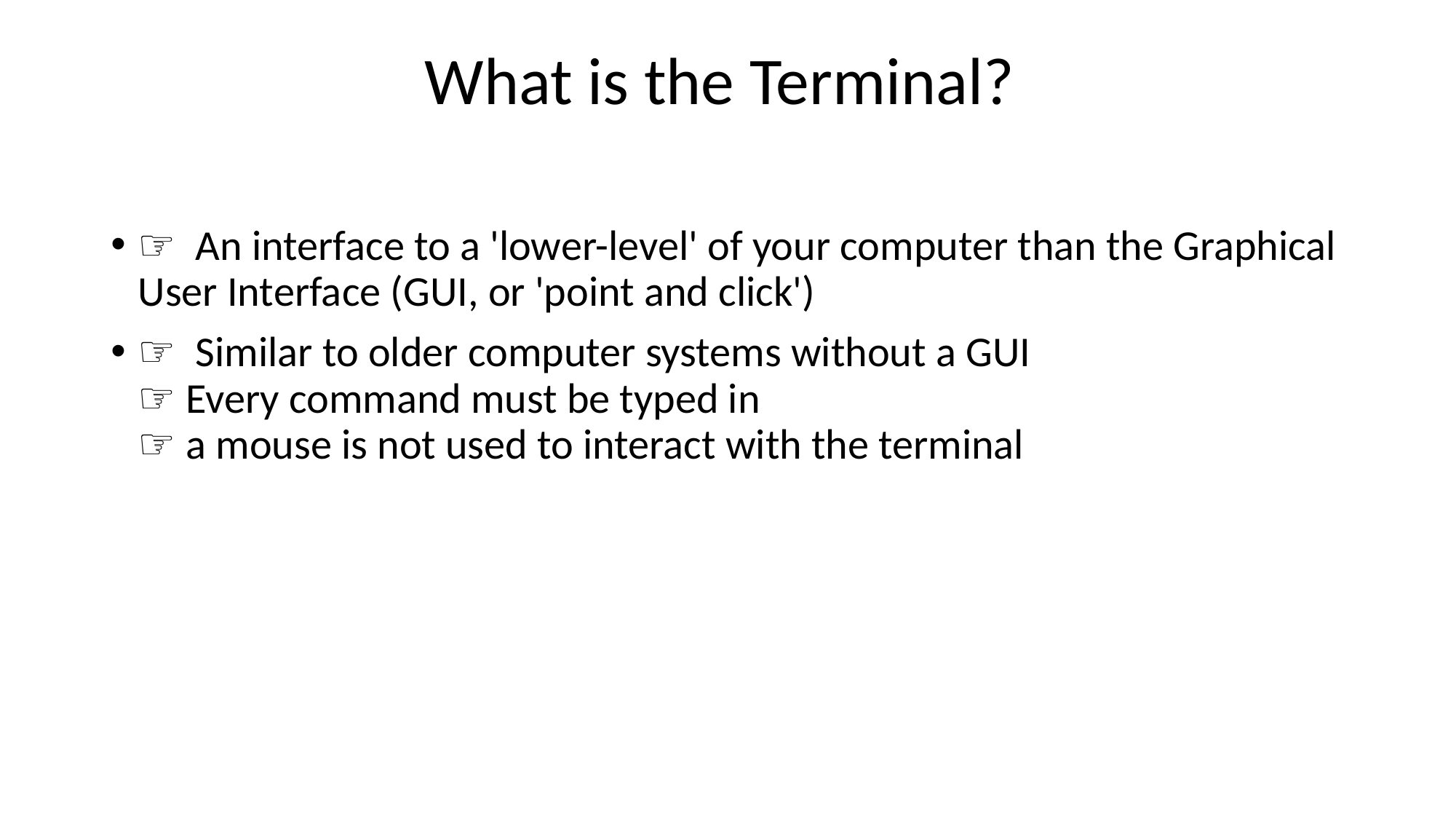

# What is the Terminal?
☞  An interface to a 'lower-level' of your computer than the Graphical User Interface (GUI, or 'point and click')
☞  Similar to older computer systems without a GUI
☞ Every command must be typed in
☞ a mouse is not used to interact with the terminal